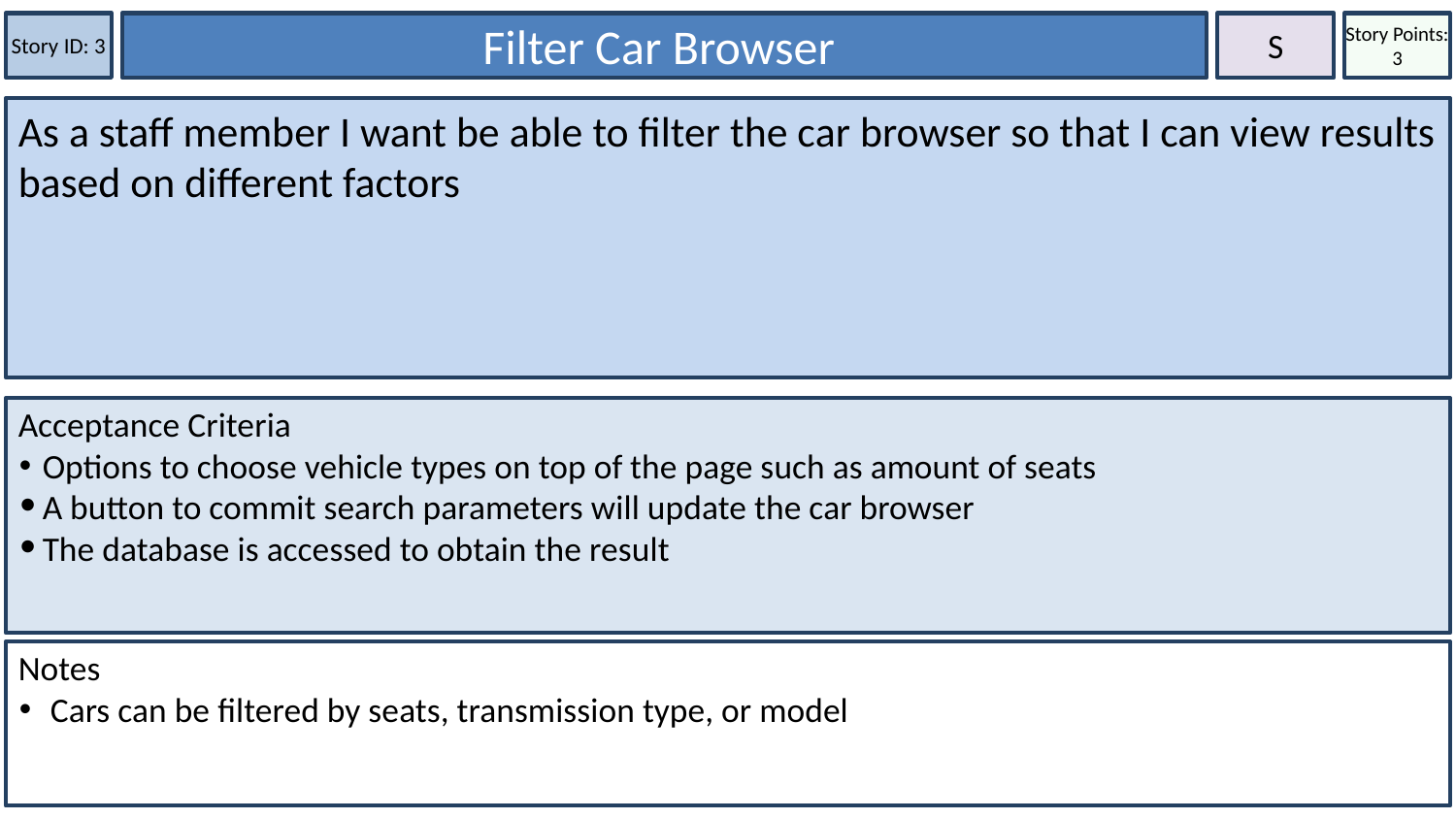

Story ID: 3
Filter Car Browser
S
Story Points: 3
As a staff member I want be able to filter the car browser so that I can view results based on different factors
Acceptance Criteria
Options to choose vehicle types on top of the page such as amount of seats
A button to commit search parameters will update the car browser
The database is accessed to obtain the result
Notes
 Cars can be filtered by seats, transmission type, or model